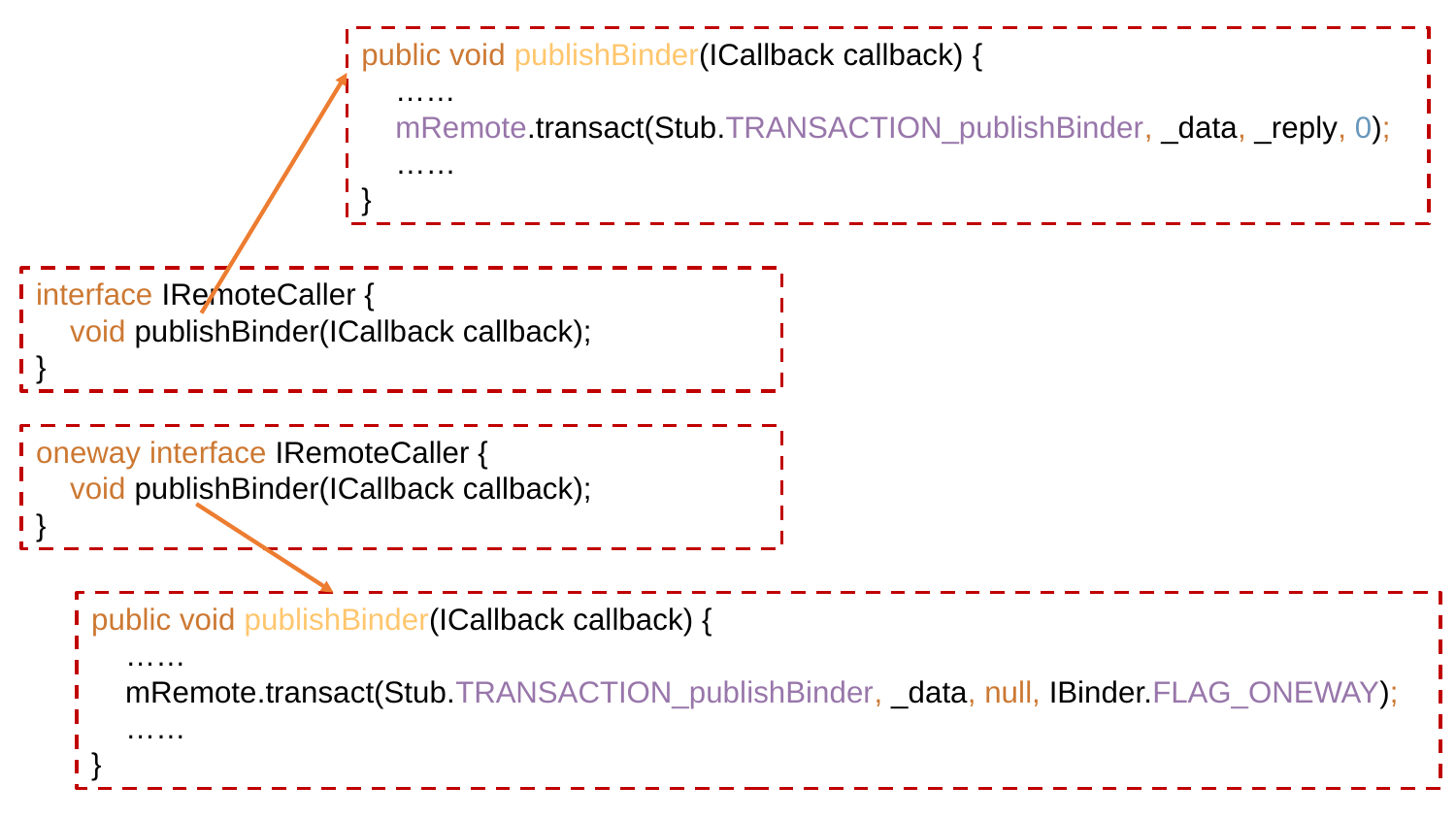

public void publishBinder(ICallback callback) {
    ……
    mRemote.transact(Stub.TRANSACTION_publishBinder, _data, _reply, 0);
    ……
}
interface IRemoteCaller {
    void publishBinder(ICallback callback);
}
oneway interface IRemoteCaller {
    void publishBinder(ICallback callback);
}
public void publishBinder(ICallback callback) {
    ……
    mRemote.transact(Stub.TRANSACTION_publishBinder, _data, null, IBinder.FLAG_ONEWAY);
    ……
}